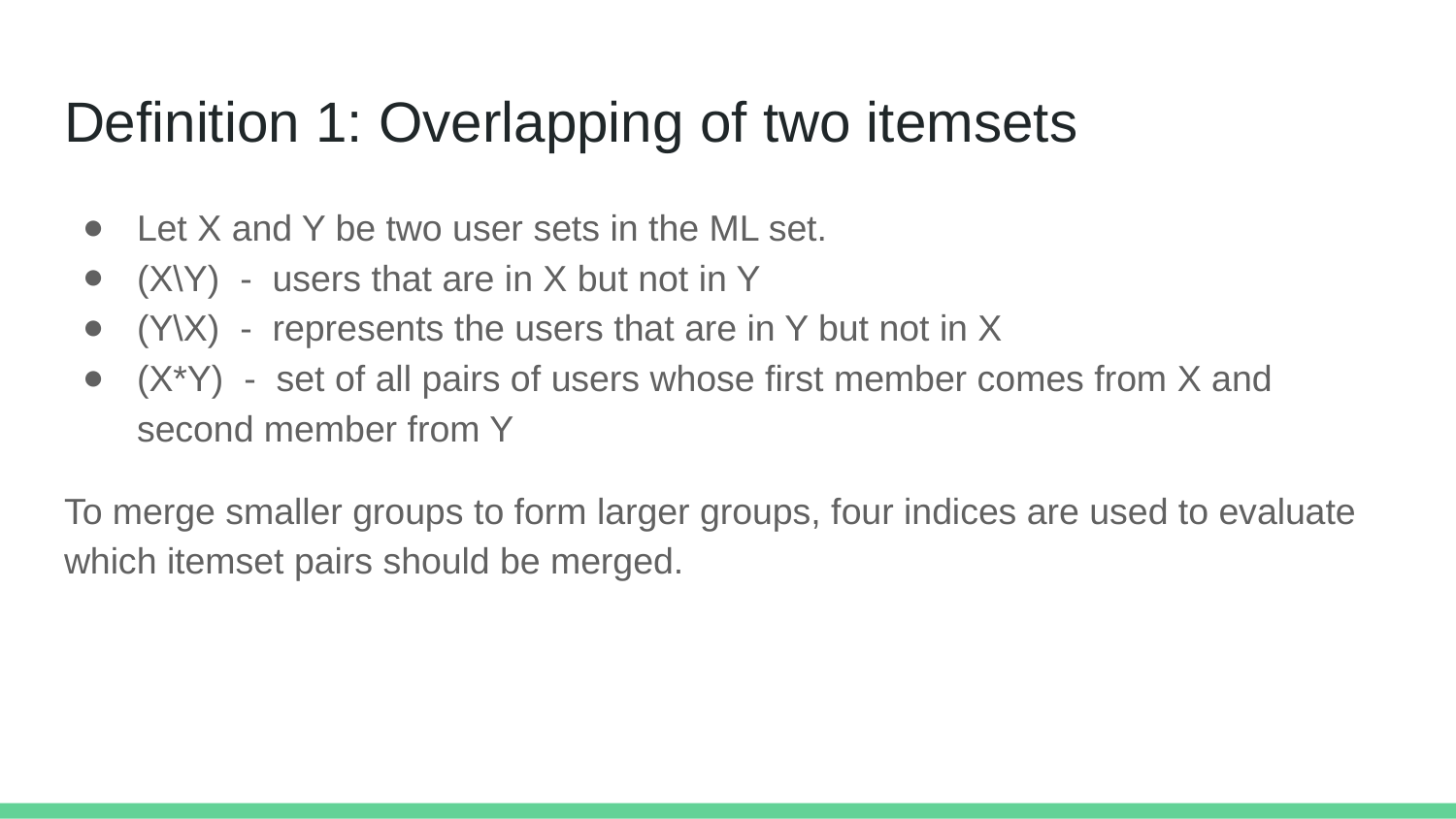

# Definition 1: Overlapping of two itemsets
Let X and Y be two user sets in the ML set.
(X\Y)  -  users that are in X but not in Y
(Y\X)  -  represents the users that are in Y but not in X
(X*Y)  -  set of all pairs of users whose first member comes from X and second member from Y
To merge smaller groups to form larger groups, four indices are used to evaluate which itemset pairs should be merged.